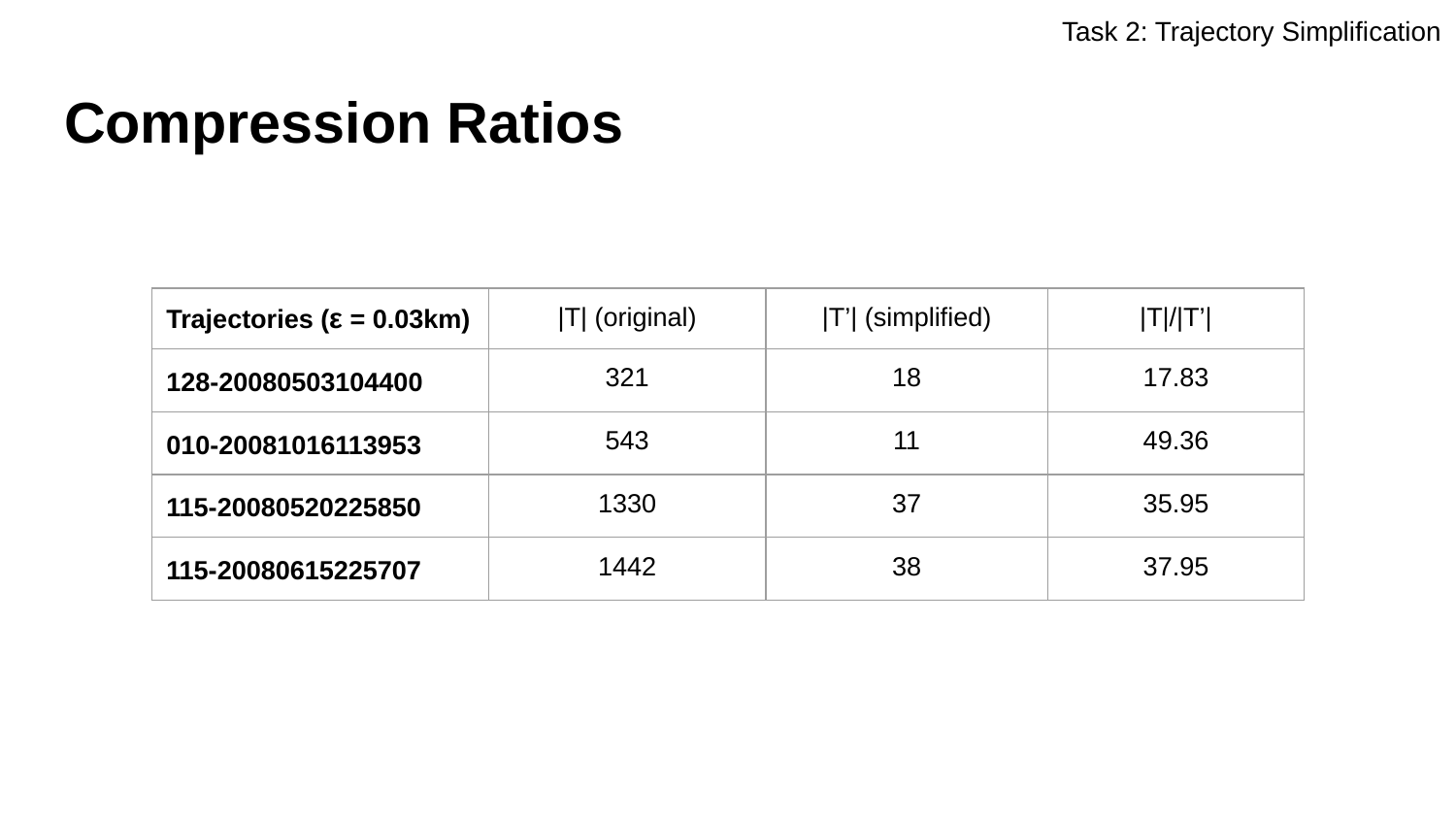

Task 2: Trajectory Simplification

# Compression Ratios
| Trajectories (ε = 0.03km) | |T| (original) | |T’| (simplified) | |T|/|T’| |
| --- | --- | --- | --- |
| 128-20080503104400 | 321 | 18 | 17.83 |
| 010-20081016113953 | 543 | 11 | 49.36 |
| 115-20080520225850 | 1330 | 37 | 35.95 |
| 115-20080615225707 | 1442 | 38 | 37.95 |